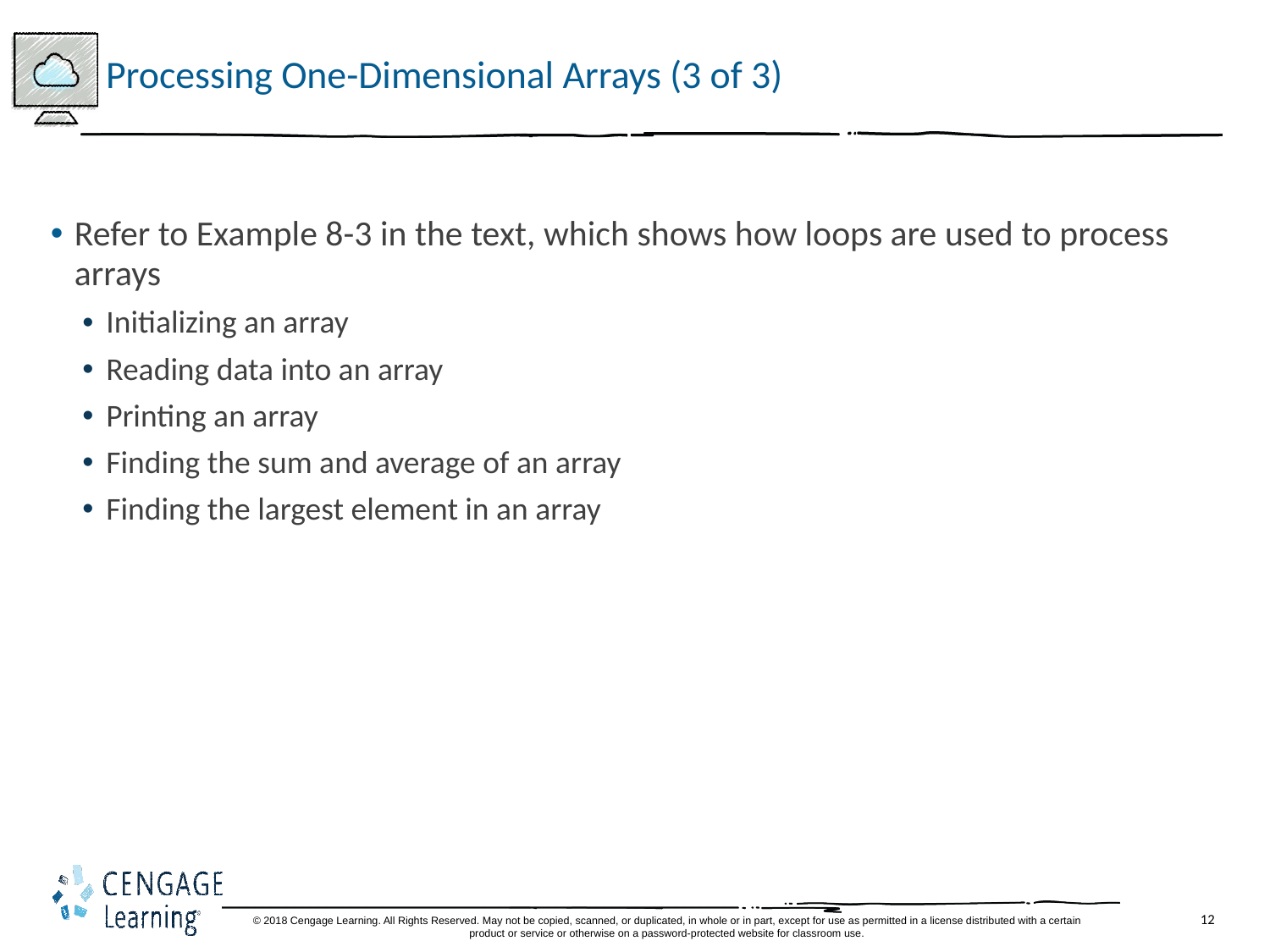

# Processing One-Dimensional Arrays (3 of 3)
Refer to Example 8-3 in the text, which shows how loops are used to process arrays
Initializing an array
Reading data into an array
Printing an array
Finding the sum and average of an array
Finding the largest element in an array